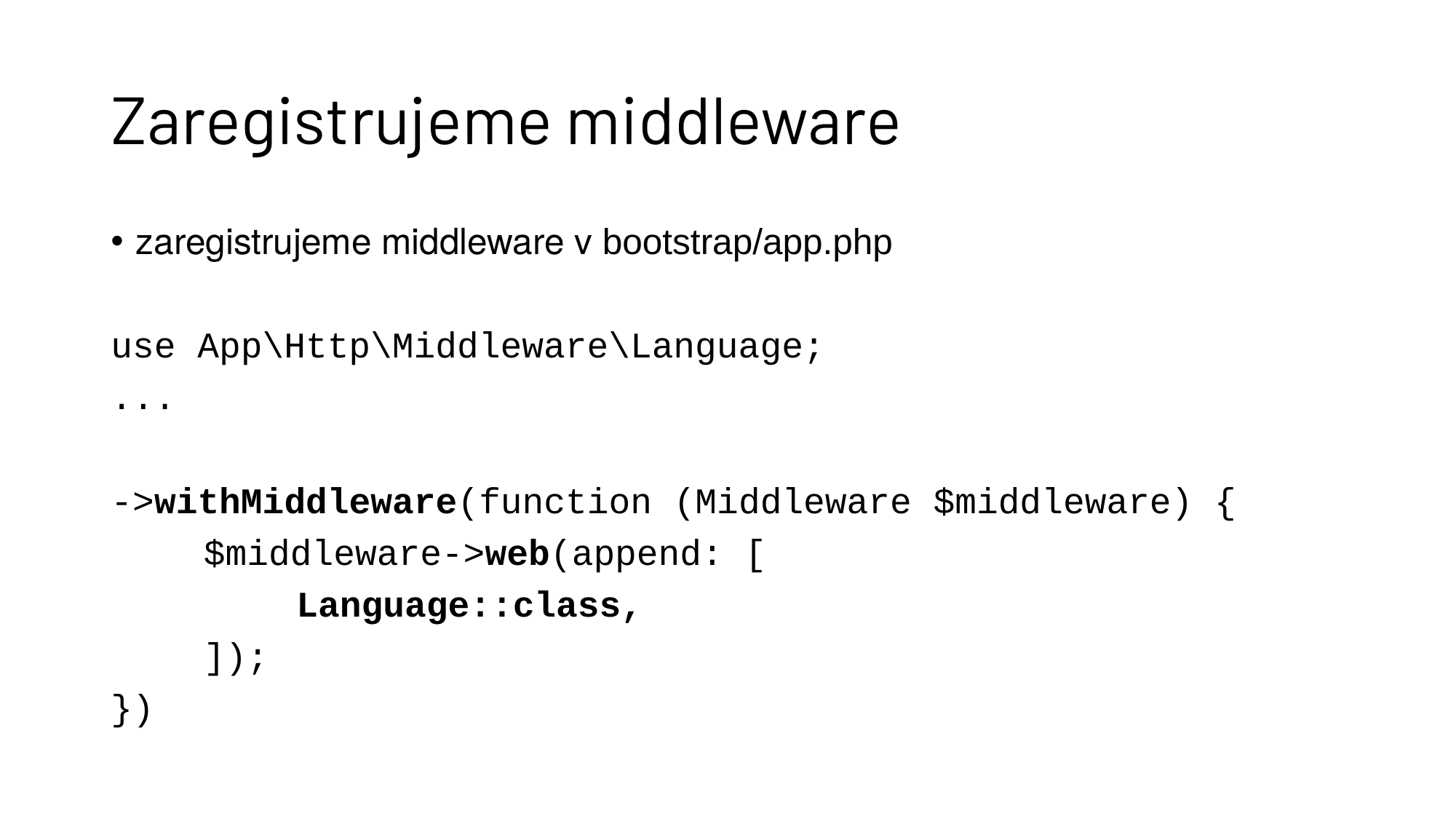

# Zaregistrujeme middleware
zaregistrujeme middleware v bootstrap/app.php

use App\Http\Middleware\Language;
...

->withMiddleware(function (Middleware $middleware) {
	$middleware->web(append: [
		Language::class,
	]);
})